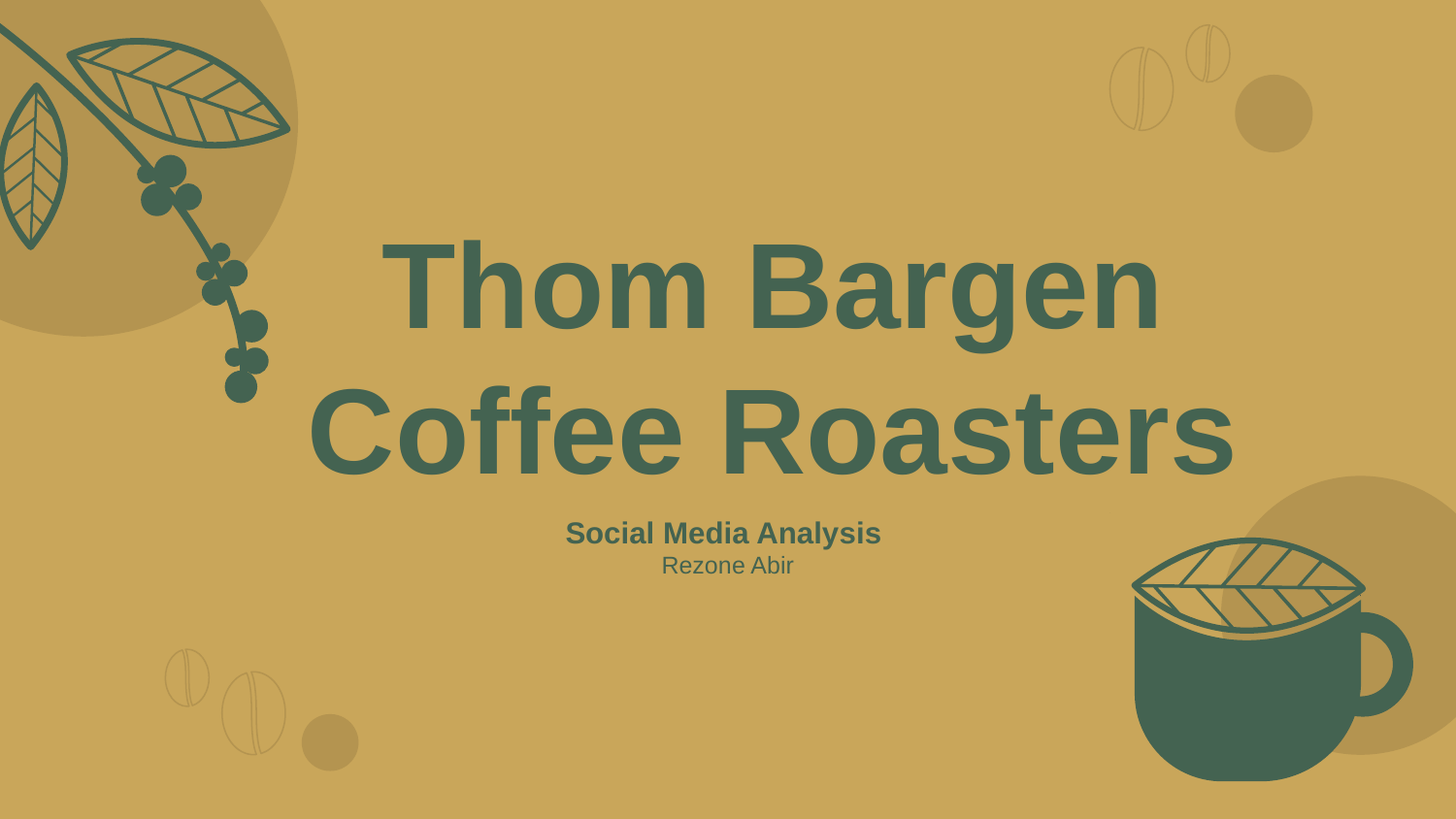

# Thom Bargen Coffee Roasters

Social Media Analysis
Rezone Abir